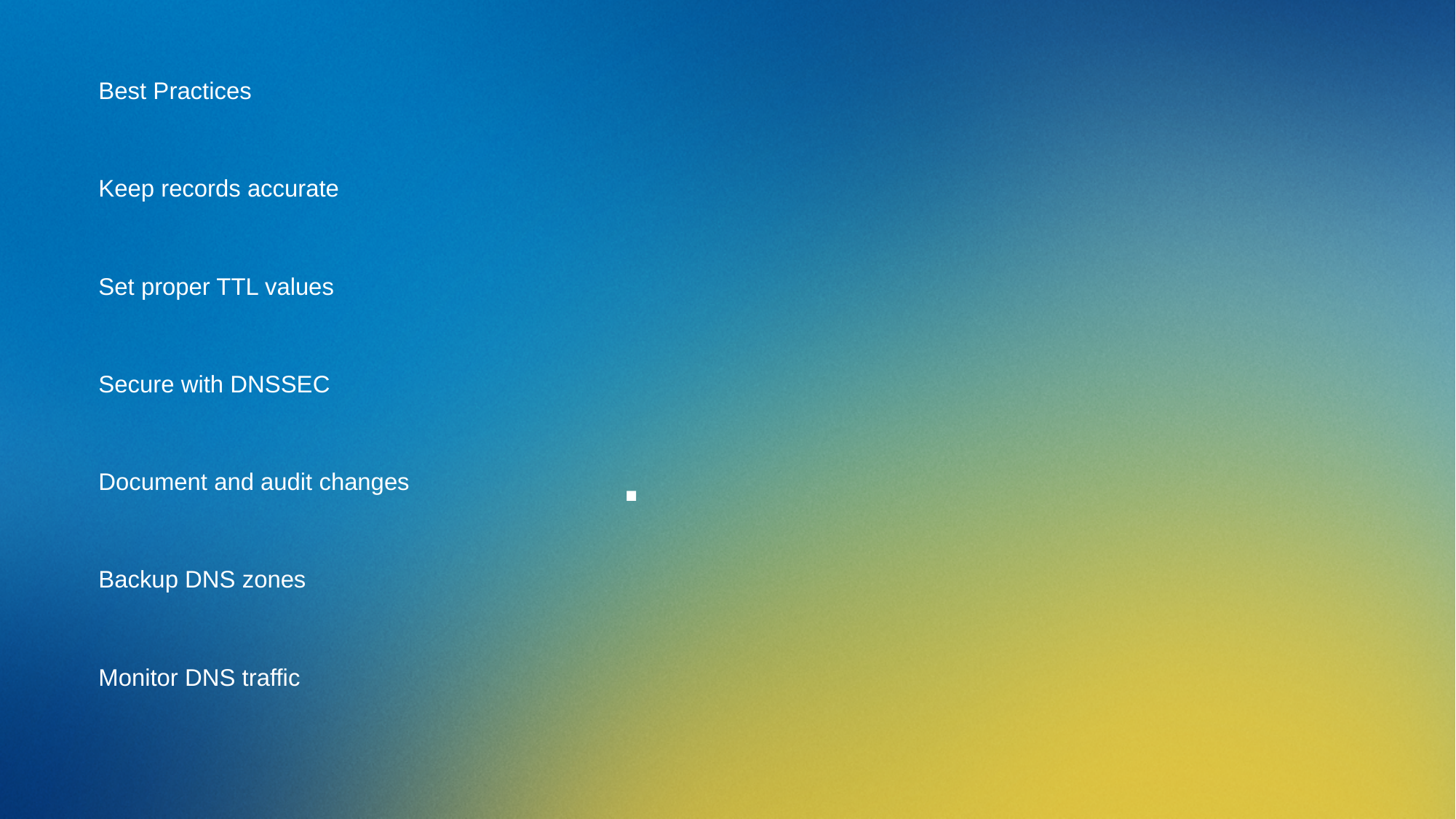

Best Practices

Keep records accurate

Set proper TTL values

Secure with DNSSEC

Document and audit changes

Backup DNS zones

Monitor DNS traffic

# .